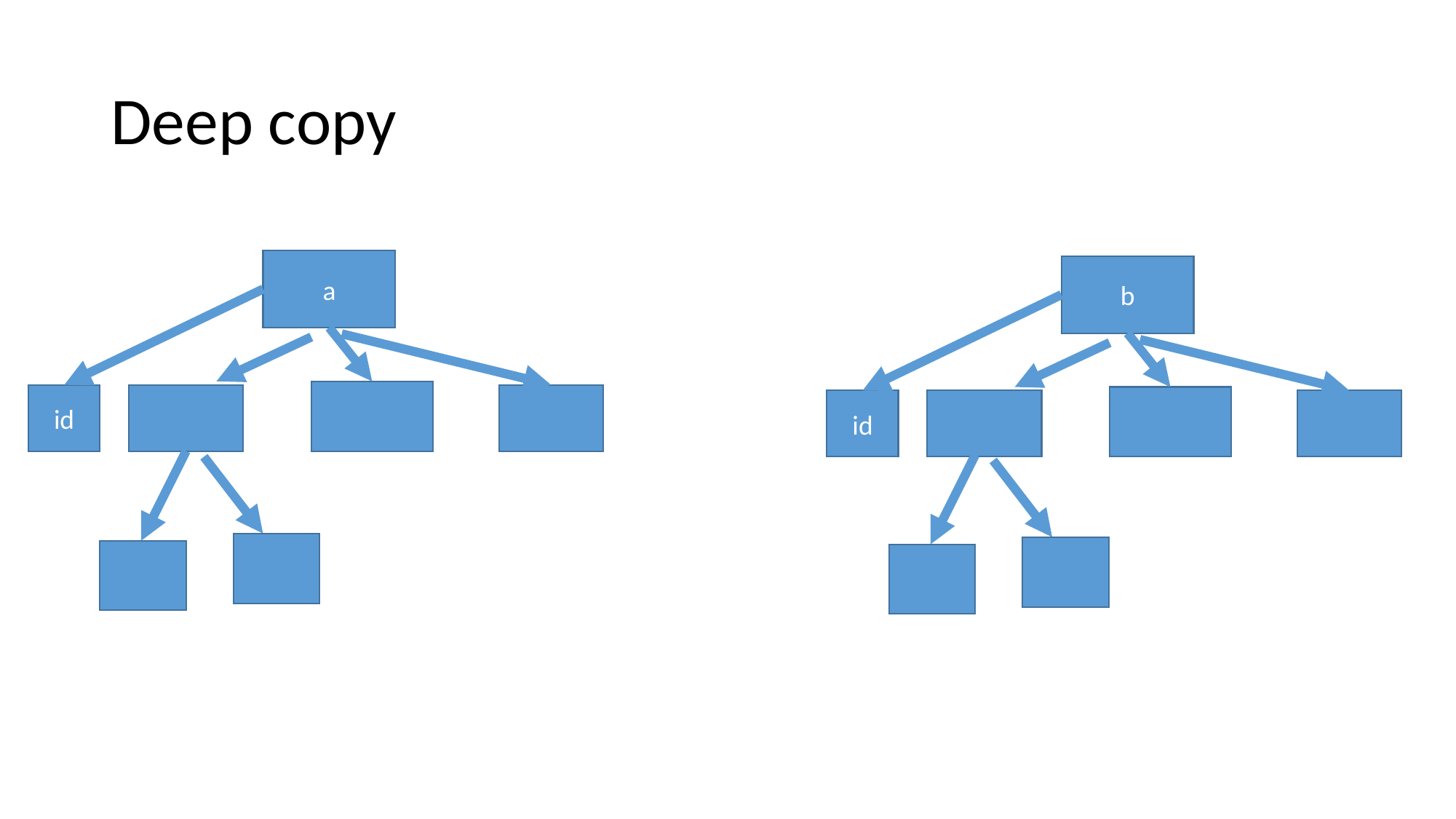

# Deep copy
a
b

id

id